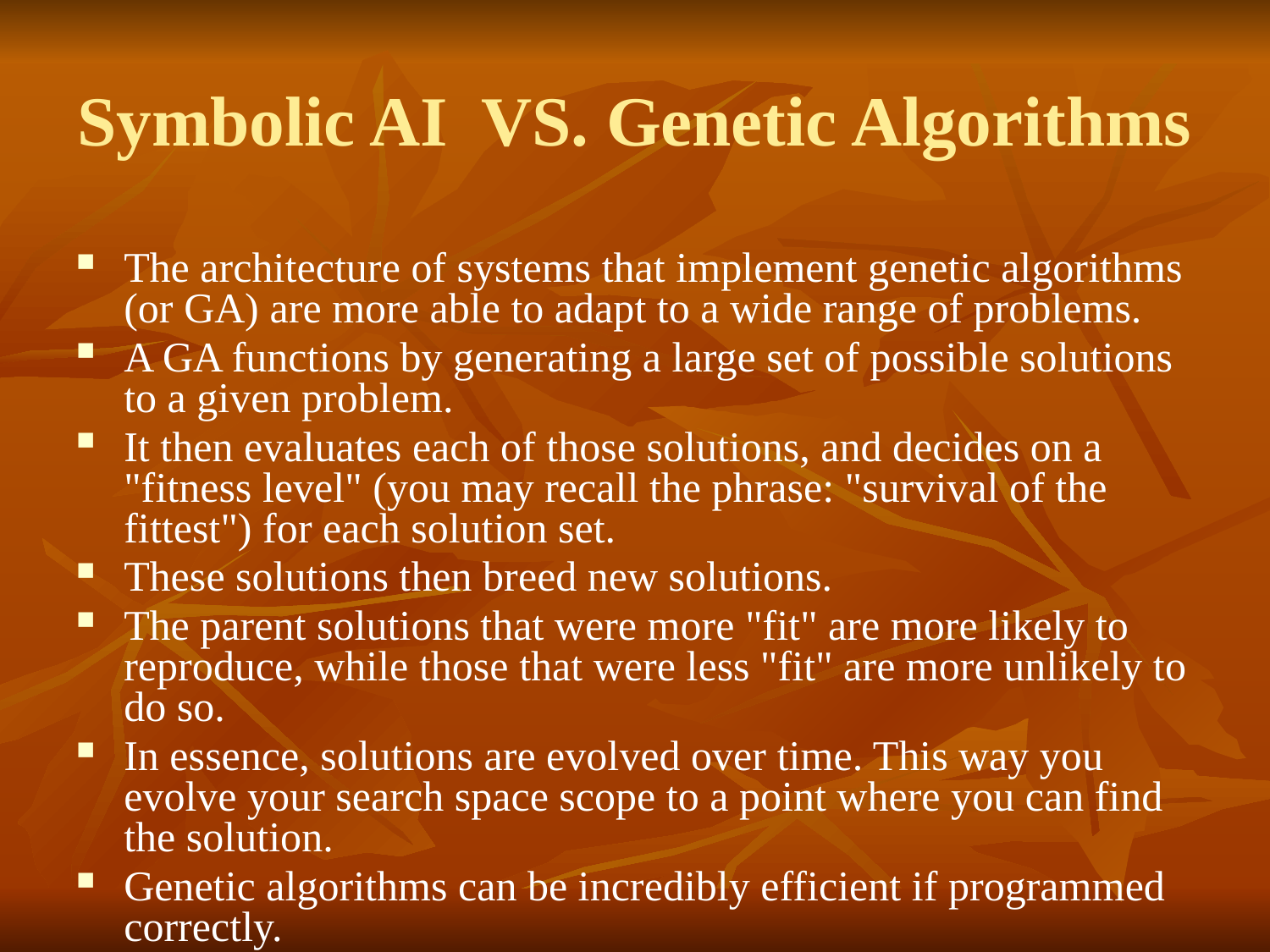

# Symbolic AI  VS. Genetic Algorithms
The architecture of systems that implement genetic algorithms (or GA) are more able to adapt to a wide range of problems.
A GA functions by generating a large set of possible solutions to a given problem.
It then evaluates each of those solutions, and decides on a "fitness level" (you may recall the phrase: "survival of the fittest") for each solution set.
These solutions then breed new solutions.
The parent solutions that were more "fit" are more likely to reproduce, while those that were less "fit" are more unlikely to do so.
In essence, solutions are evolved over time. This way you evolve your search space scope to a point where you can find the solution.
Genetic algorithms can be incredibly efficient if programmed correctly.